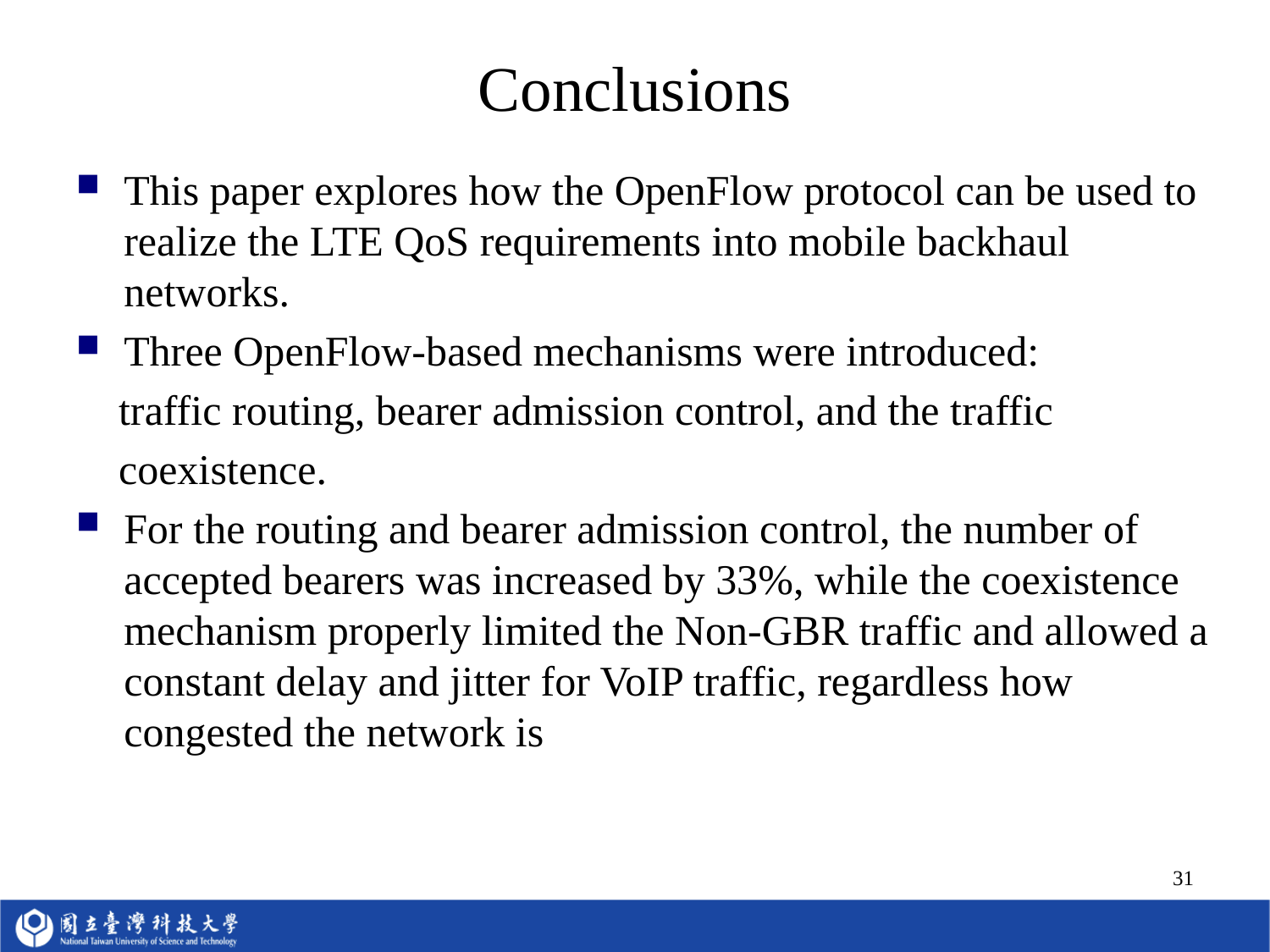

# Conclusions
This paper explores how the OpenFlow protocol can be used to realize the LTE QoS requirements into mobile backhaul networks.
Three OpenFlow-based mechanisms were introduced:
    traffic routing, bearer admission control, and the traffic
    coexistence.
For the routing and bearer admission control, the number of accepted bearers was increased by 33%, while the coexistence mechanism properly limited the Non-GBR traffic and allowed a constant delay and jitter for VoIP traffic, regardless how congested the network is
31